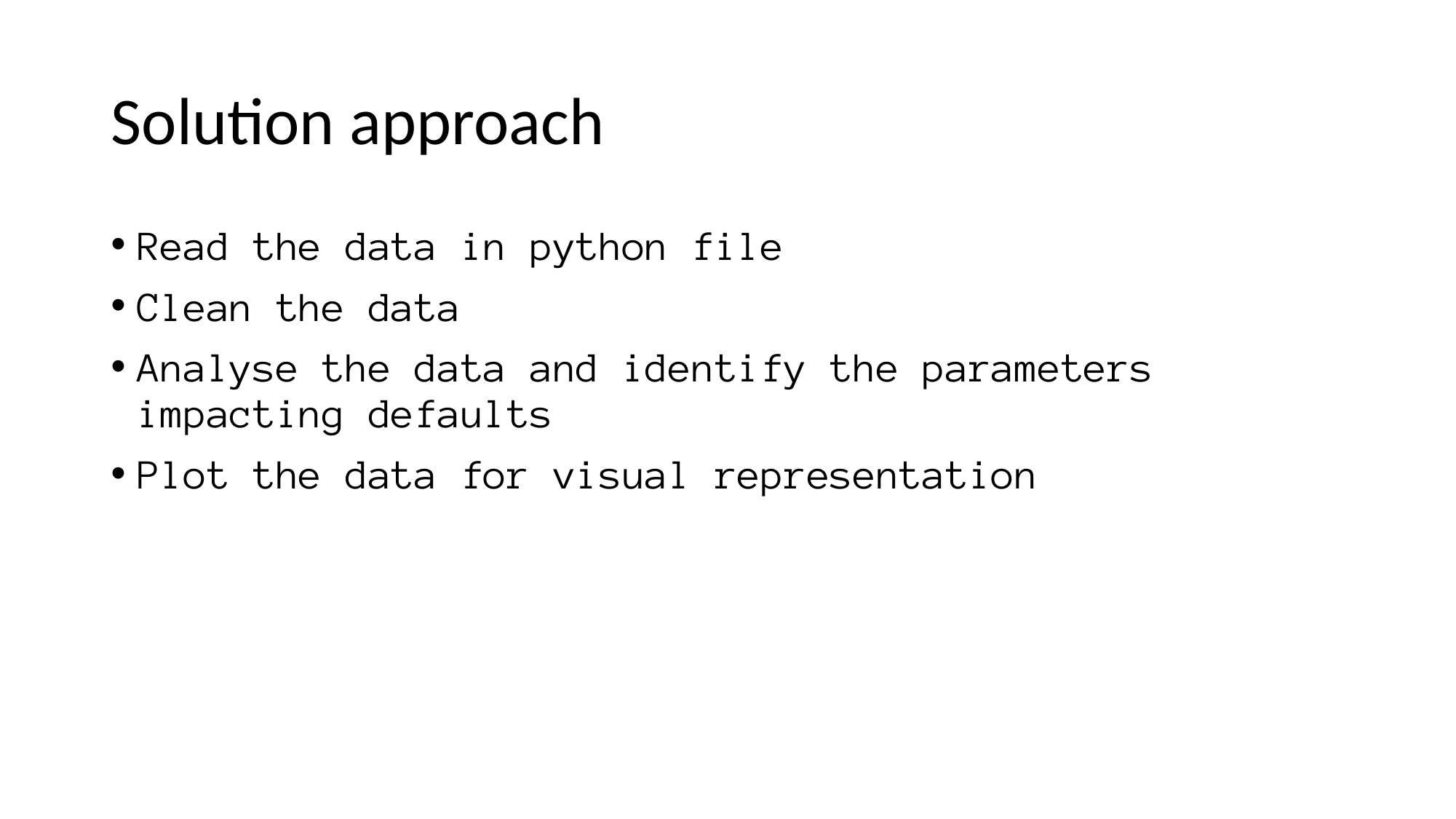

# Solution approach
Read the data in python file
Clean the data
Analyse the data and identify the parameters impacting defaults
Plot the data for visual representation